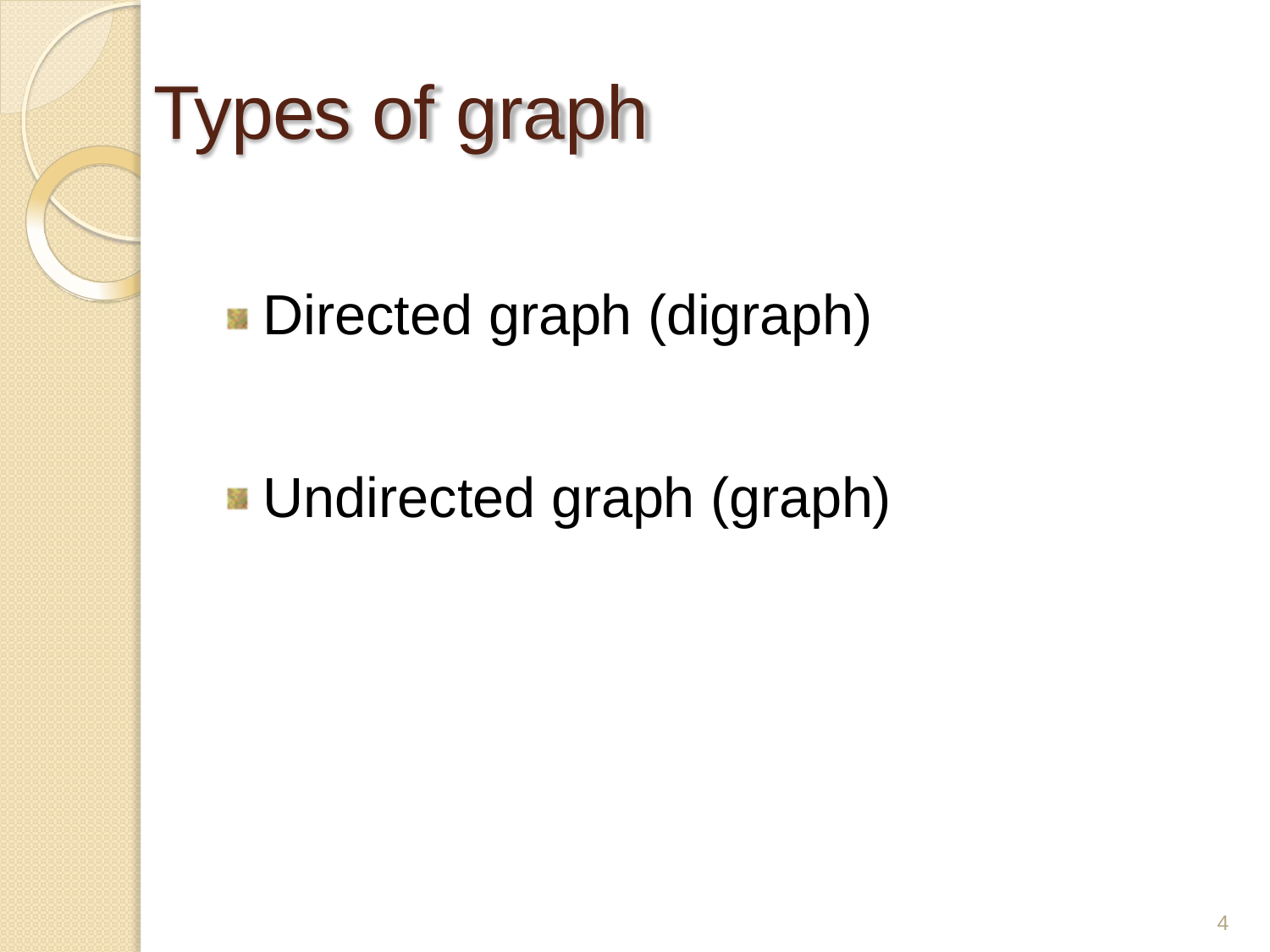

# Types of graph
Directed graph (digraph)

Undirected graph (graph)

4